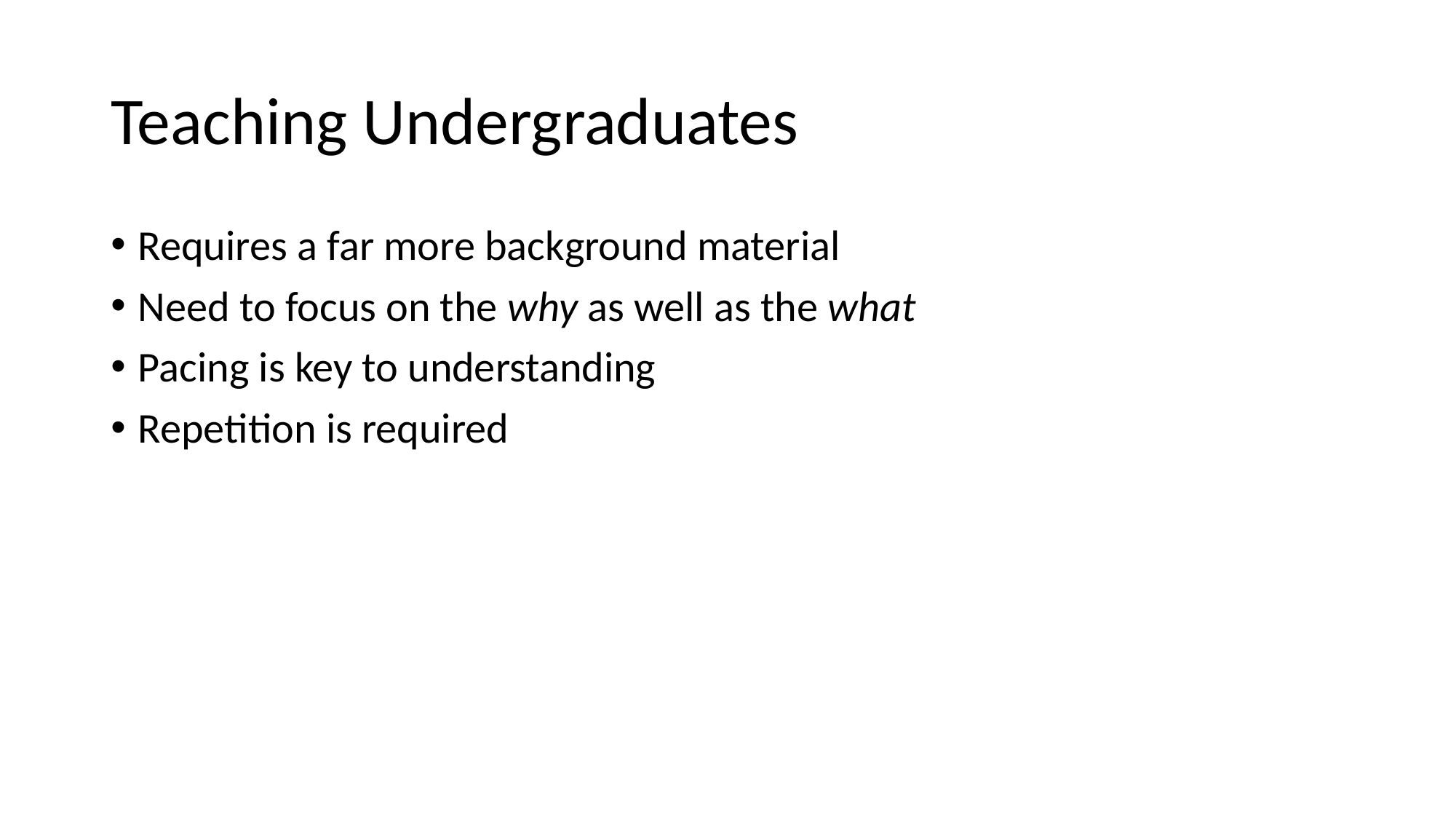

# Teaching Undergraduates
Requires a far more background material
Need to focus on the why as well as the what
Pacing is key to understanding
Repetition is required